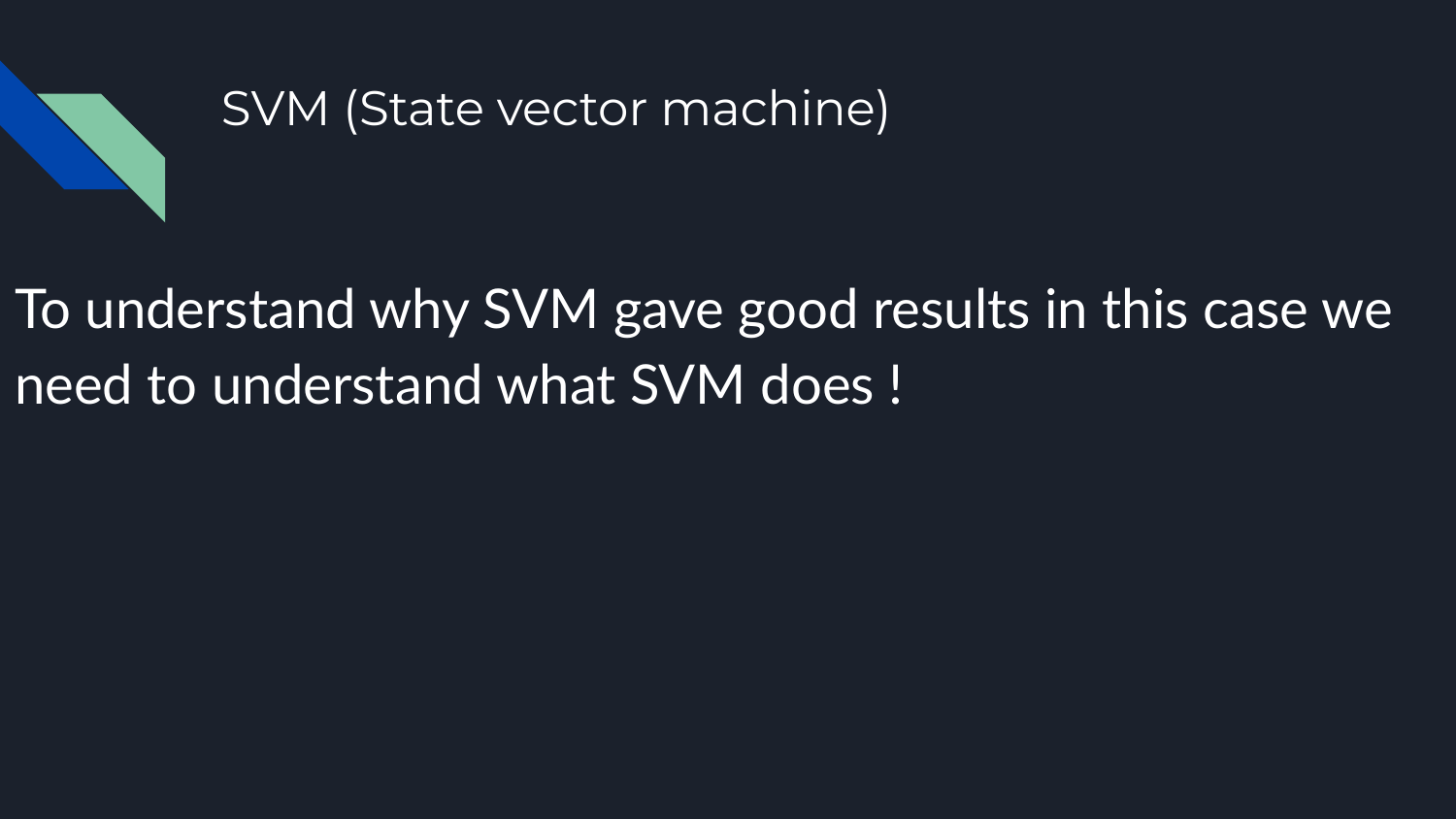

# SVM (State vector machine)
To understand why SVM gave good results in this case we need to understand what SVM does !